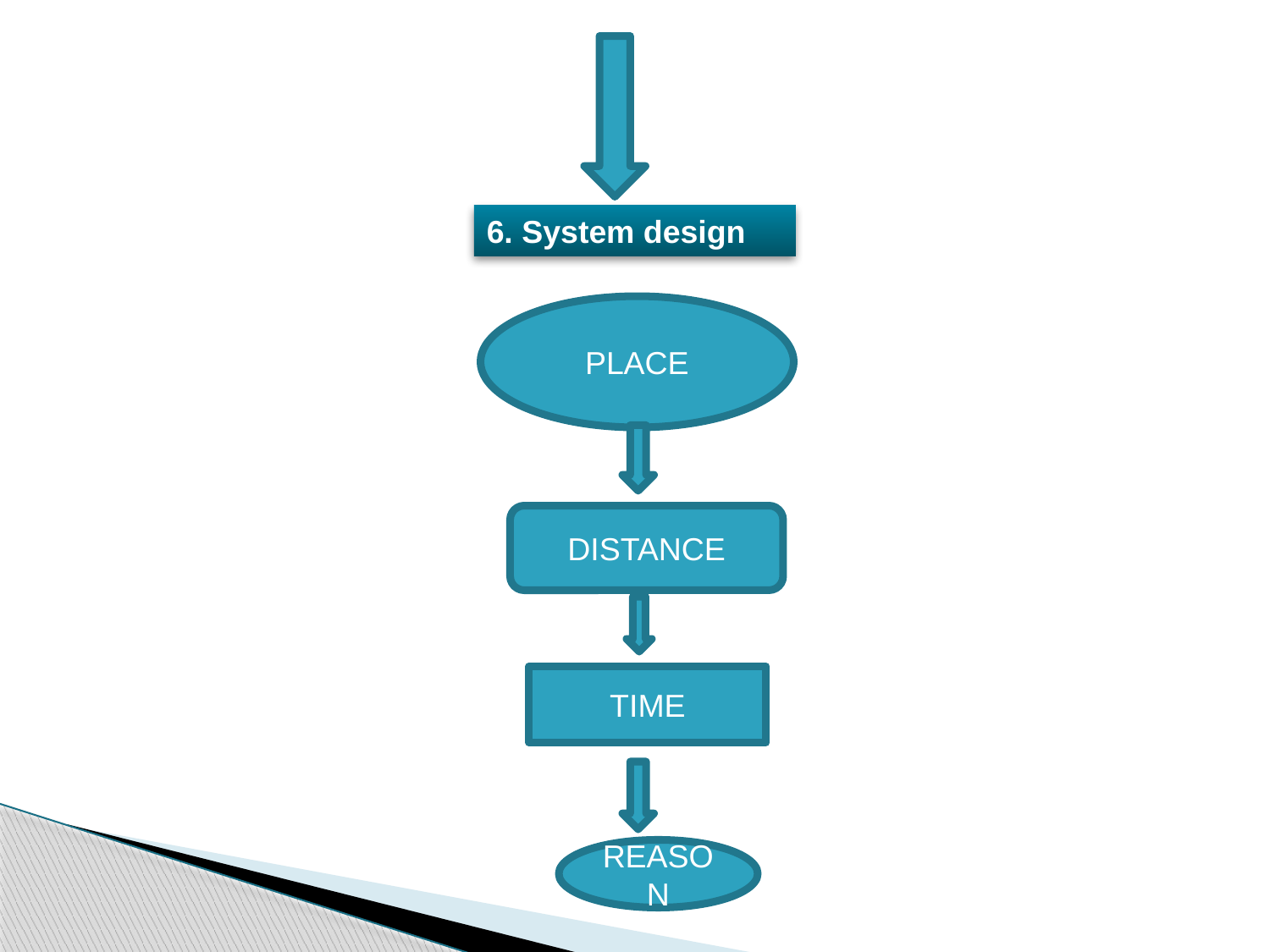

6. System design
PLACE

DISTANCE

TIME

REASON